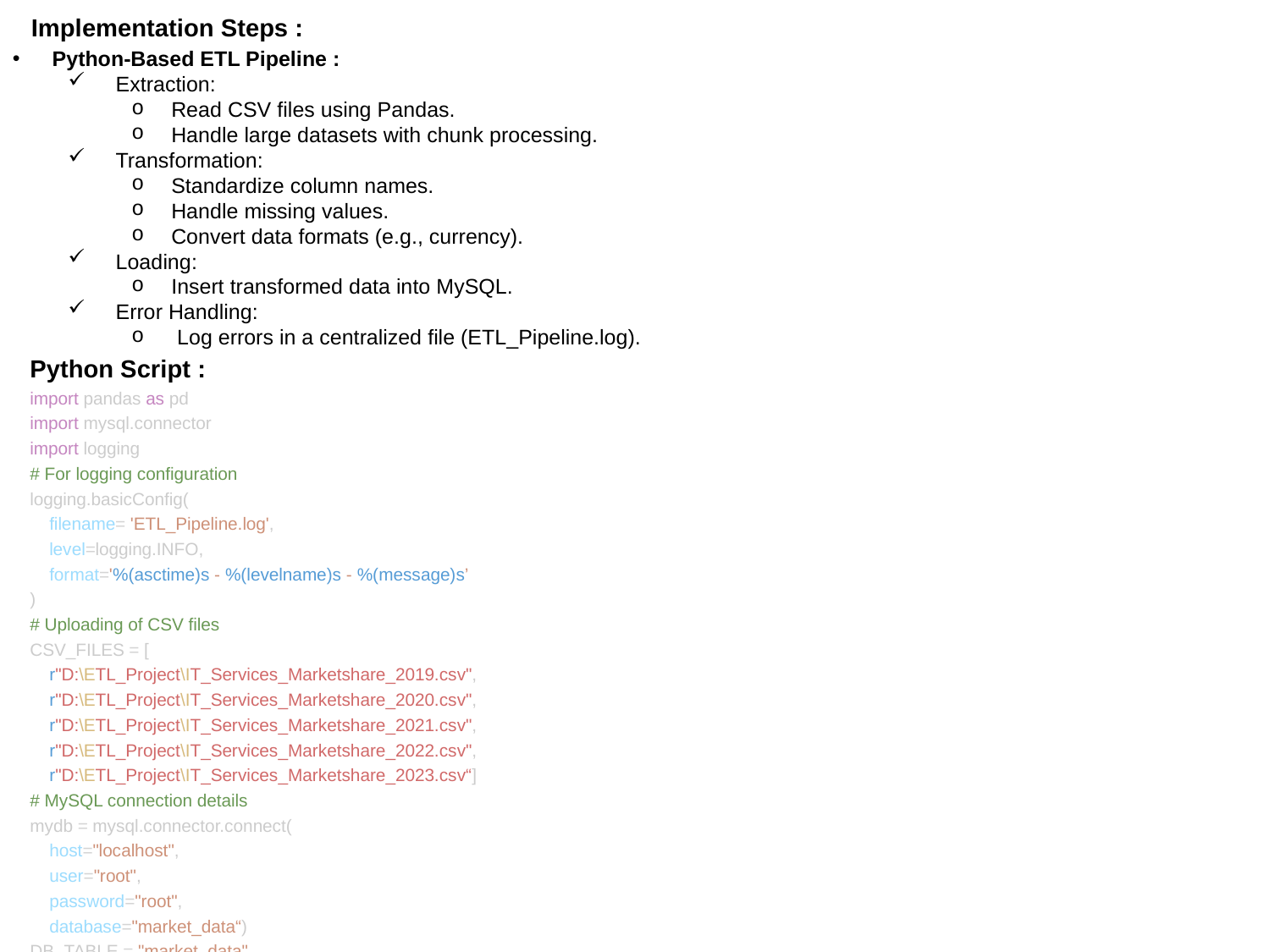

Implementation Steps :
Python-Based ETL Pipeline :
Extraction:
Read CSV files using Pandas.
Handle large datasets with chunk processing.
Transformation:
Standardize column names.
Handle missing values.
Convert data formats (e.g., currency).
Loading:
Insert transformed data into MySQL.
Error Handling:
 Log errors in a centralized file (ETL_Pipeline.log).

Python Script :
import pandas as pd
import mysql.connector
import logging
# For logging configuration
logging.basicConfig(
    filename= 'ETL_Pipeline.log',
    level=logging.INFO,
    format='%(asctime)s - %(levelname)s - %(message)s’
)
# Uploading of CSV files
CSV_FILES = [
    r"D:\ETL_Project\IT_Services_Marketshare_2019.csv",
    r"D:\ETL_Project\IT_Services_Marketshare_2020.csv",
    r"D:\ETL_Project\IT_Services_Marketshare_2021.csv",
    r"D:\ETL_Project\IT_Services_Marketshare_2022.csv",
    r"D:\ETL_Project\IT_Services_Marketshare_2023.csv“]
# MySQL connection details
mydb = mysql.connector.connect(
    host="localhost",
    user="root",
    password="root",
    database="market_data“)
DB_TABLE = "market_data"